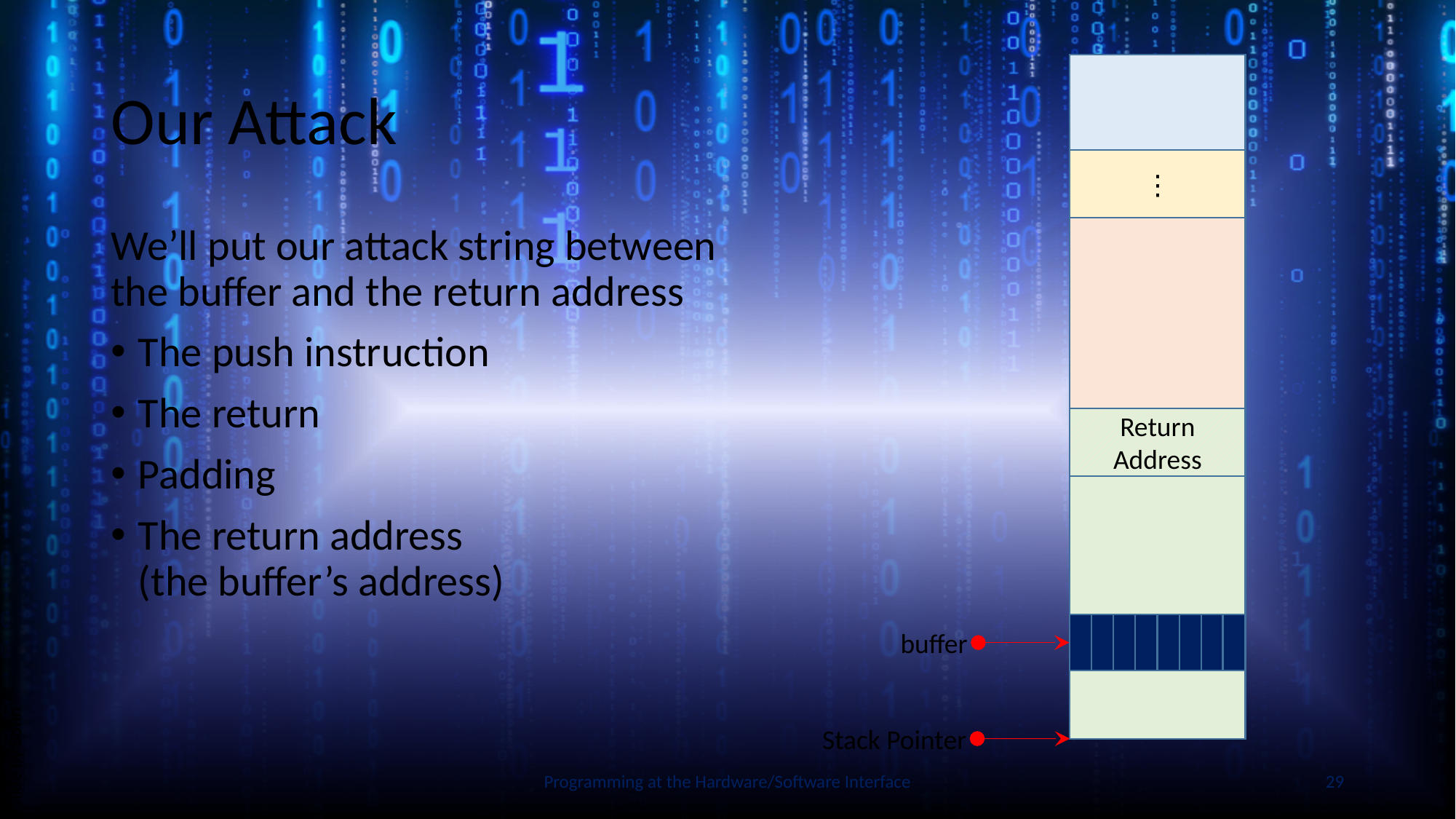

# Our Attack

⋮

Return Address

Stack Pointer
We’ll put our attack string between the buffer and the return address
The push instruction
The return
Padding
The return address
(the buffer’s address)
Slide by Bohn

buffer
Programming at the Hardware/Software Interface
29